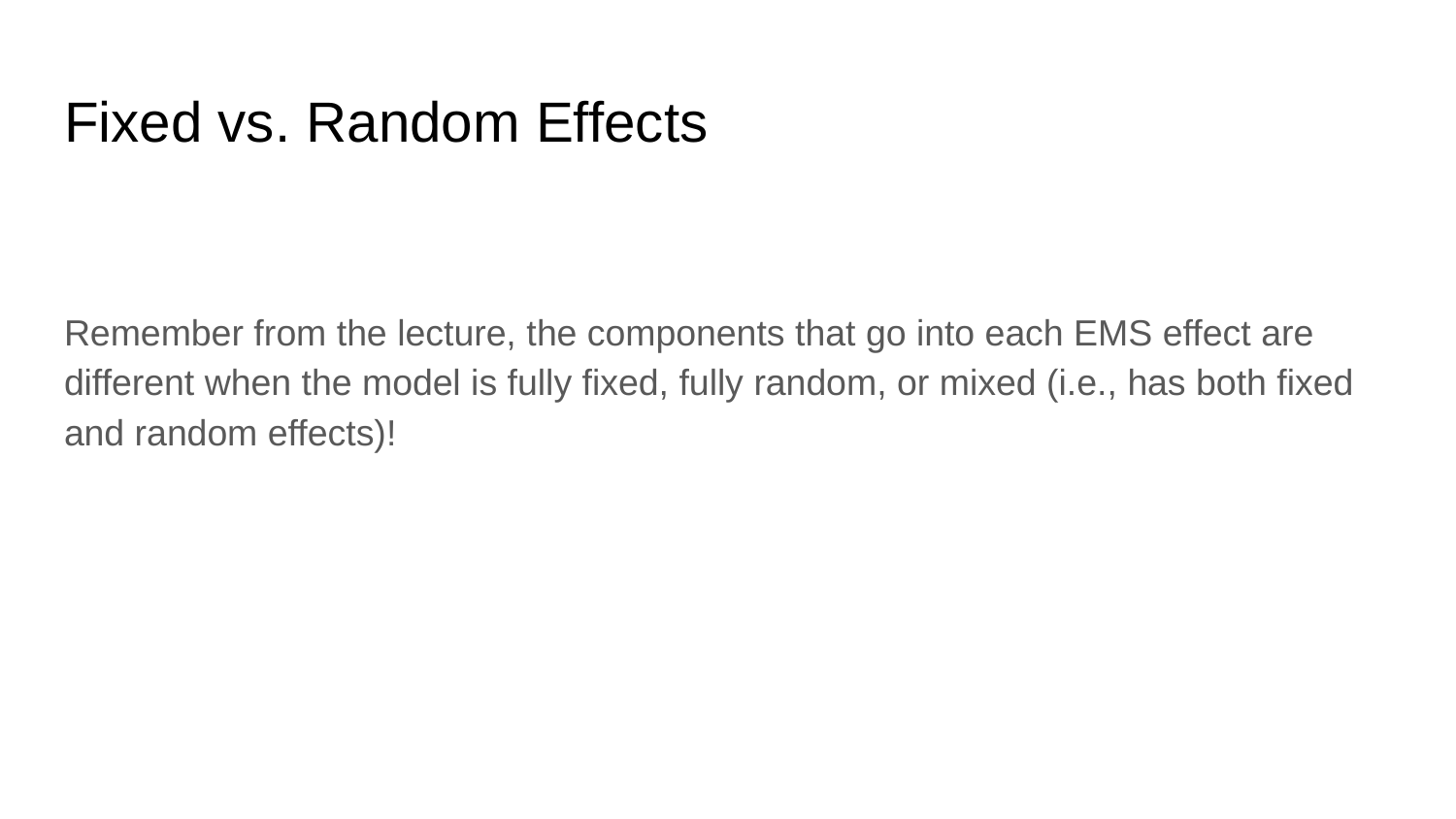

# Fixed vs. Random Effects
Remember from the lecture, the components that go into each EMS effect are different when the model is fully fixed, fully random, or mixed (i.e., has both fixed and random effects)!